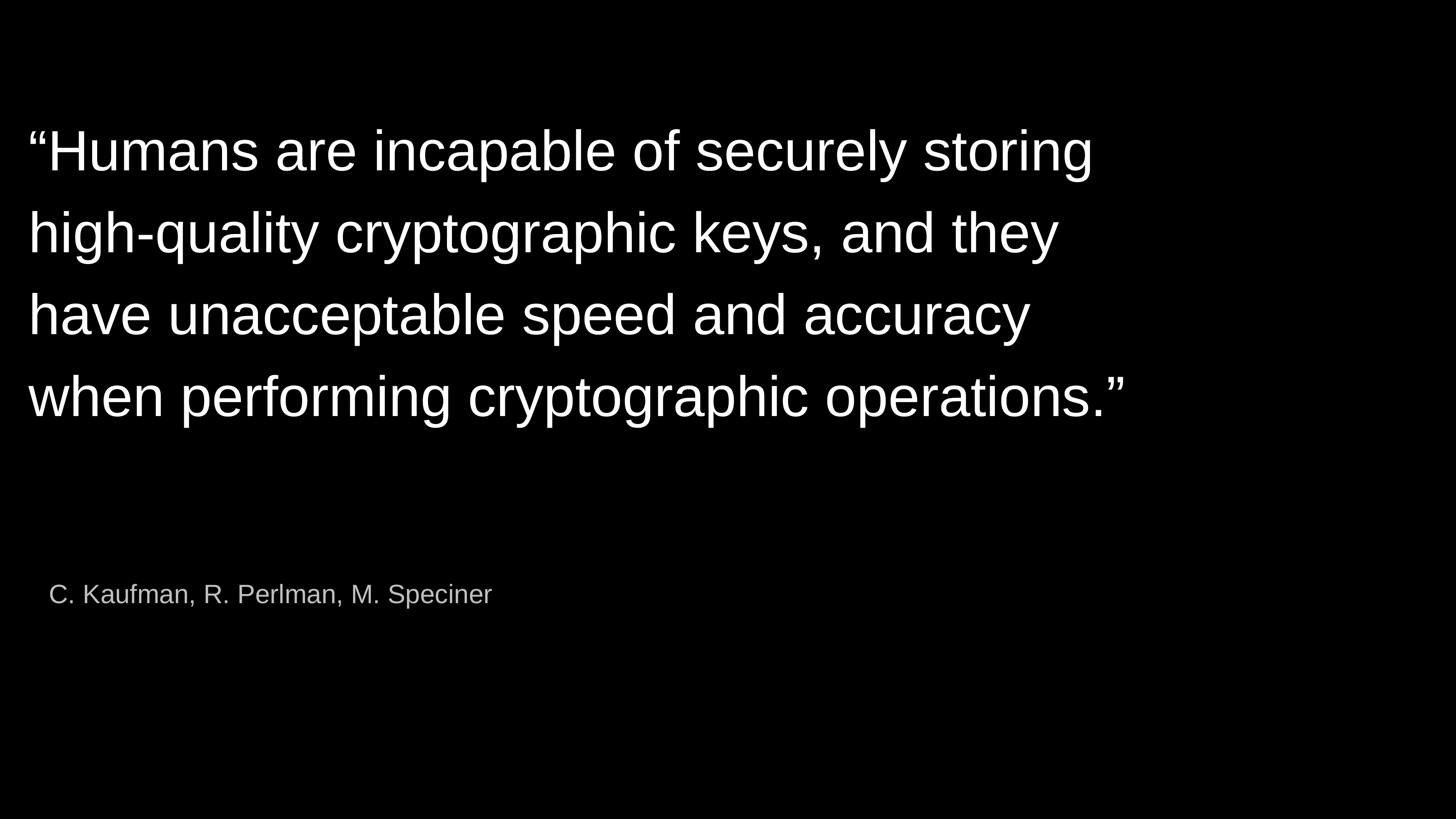

“Humans are incapable of securely storing
high-quality cryptographic keys, and they
have unacceptable speed and accuracy
when performing cryptographic operations.”
C. Kaufman, R. Perlman, M. Speciner